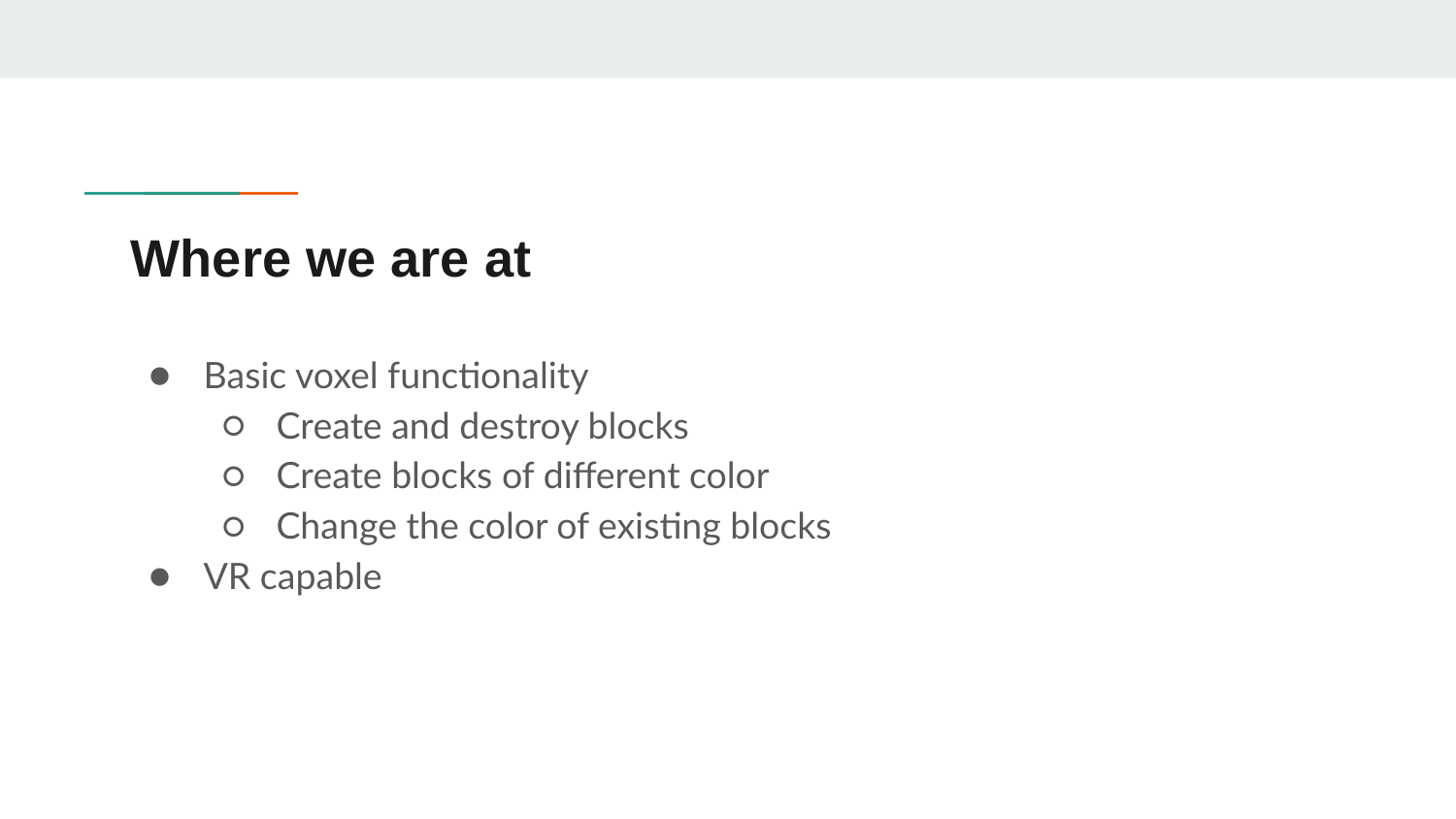

# Where we are at
Basic voxel functionality
Create and destroy blocks
Create blocks of different color
Change the color of existing blocks
VR capable